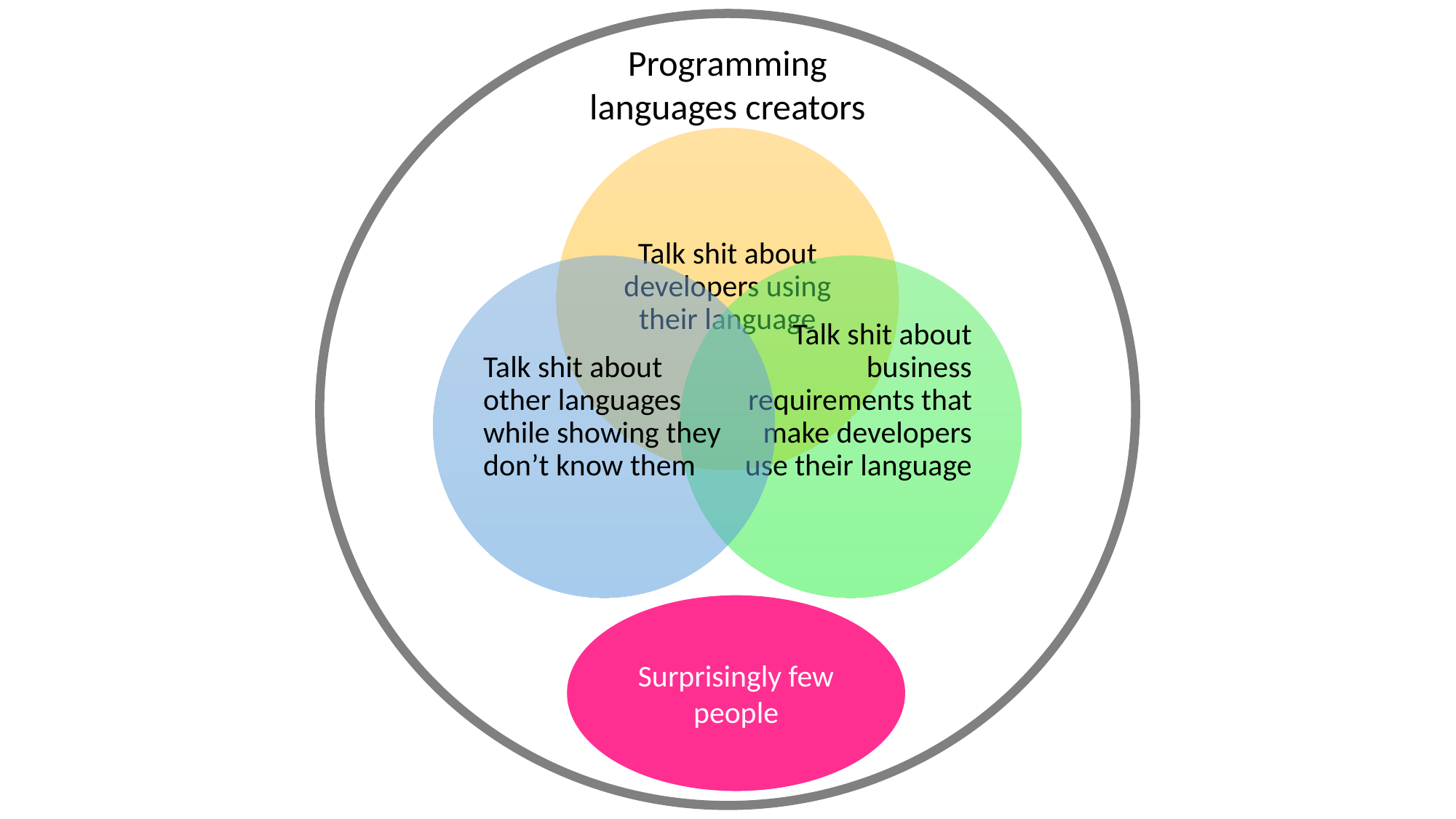

Programming
languages creators
Talk shit about developers using their language
Talk shit about business requirements that make developers use their language
Talk shit about other languages while showing they don’t know them
Surprisingly few people